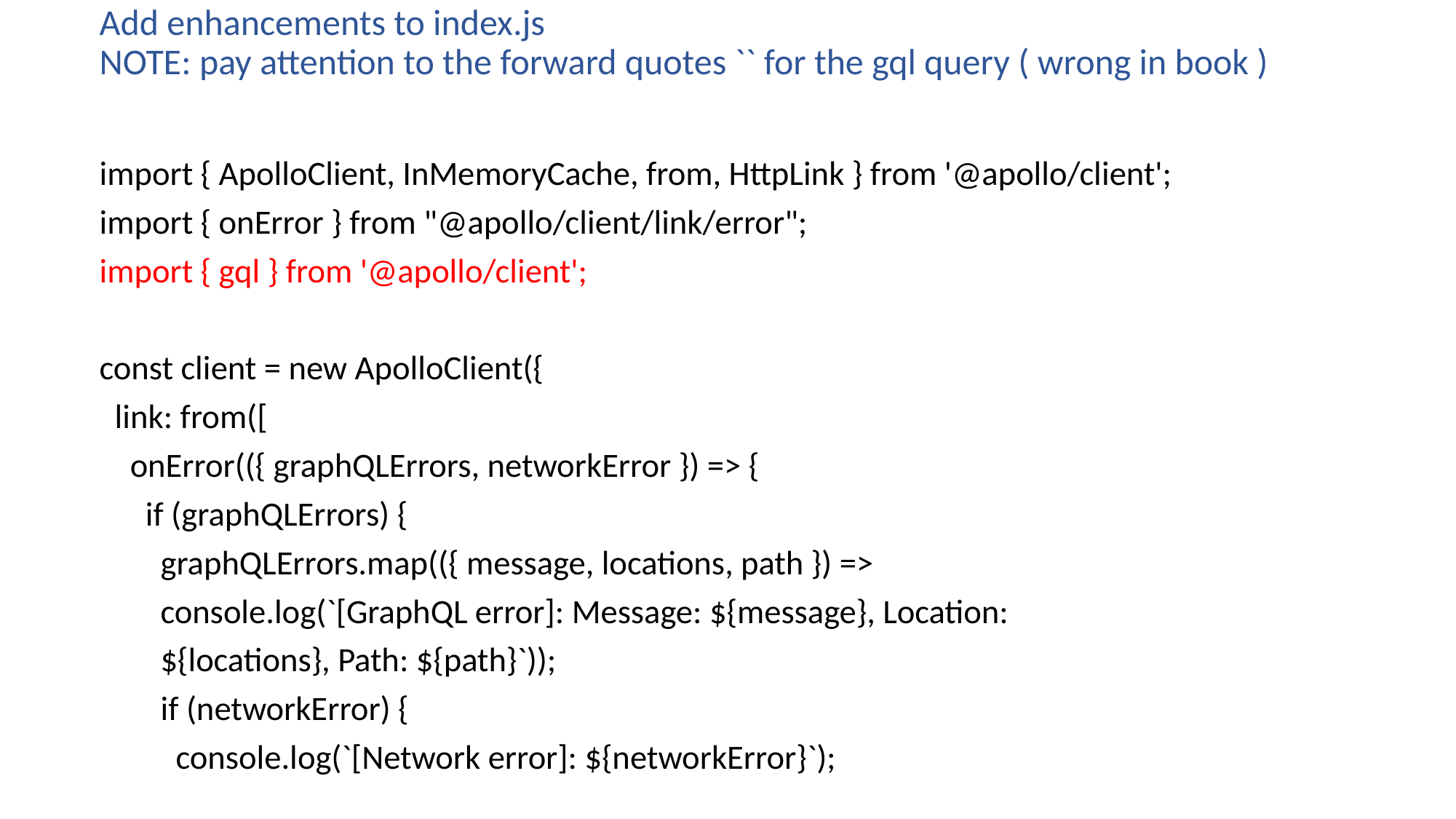

# Add enhancements to index.js NOTE: pay attention to the forward quotes `` for the gql query ( wrong in book )

import { ApolloClient, InMemoryCache, from, HttpLink } from '@apollo/client';
import { onError } from "@apollo/client/link/error";
import { gql } from '@apollo/client';

const client = new ApolloClient({
  link: from([
    onError(({ graphQLErrors, networkError }) => {
      if (graphQLErrors) {
        graphQLErrors.map(({ message, locations, path }) =>
        console.log(`[GraphQL error]: Message: ${message}, Location:
        ${locations}, Path: ${path}`));
        if (networkError) {
          console.log(`[Network error]: ${networkError}`);